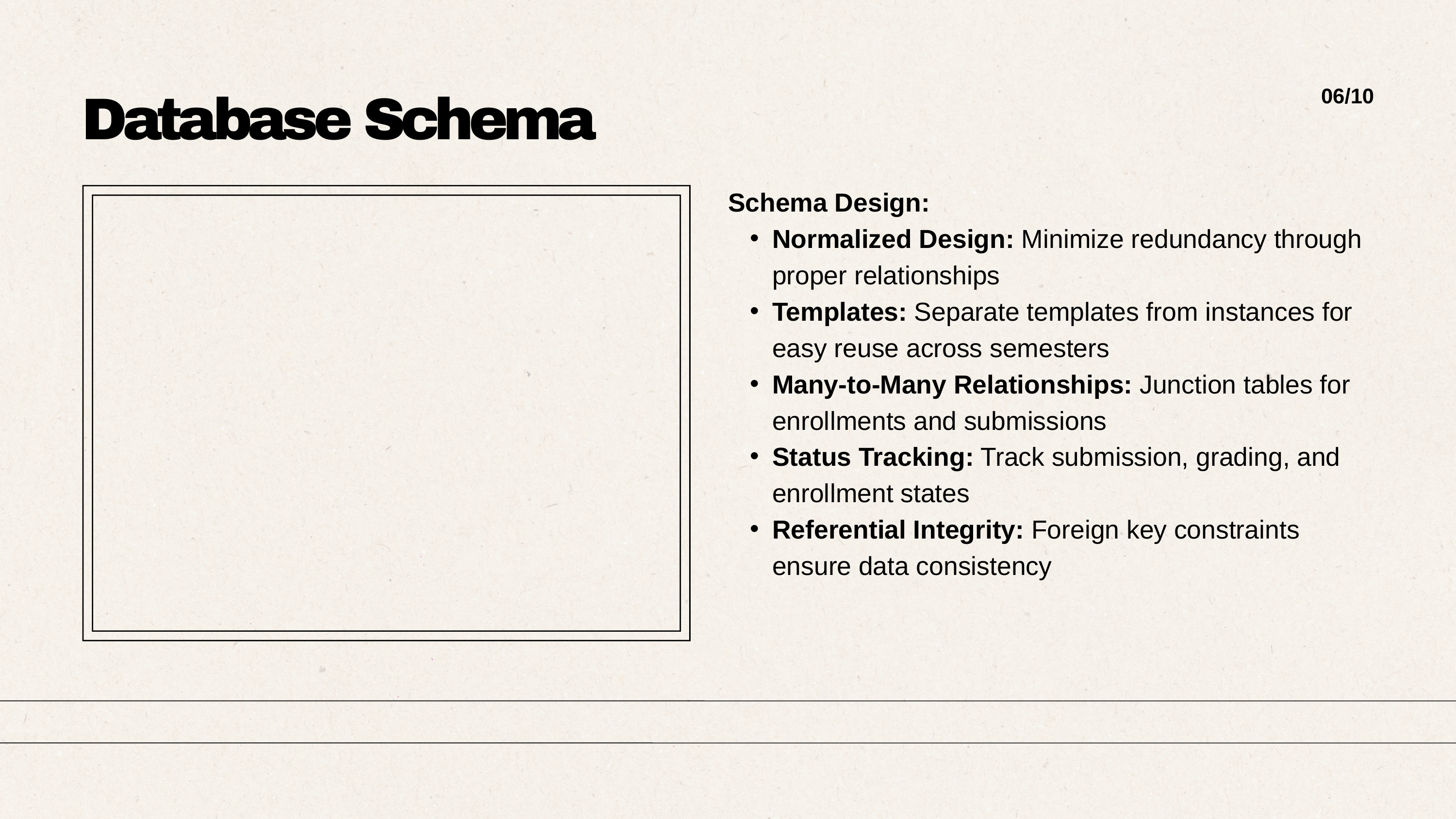

06/10
Database Schema
Schema Design:
Normalized Design: Minimize redundancy through proper relationships
Templates: Separate templates from instances for easy reuse across semesters
Many-to-Many Relationships: Junction tables for enrollments and submissions
Status Tracking: Track submission, grading, and enrollment states
Referential Integrity: Foreign key constraints ensure data consistency